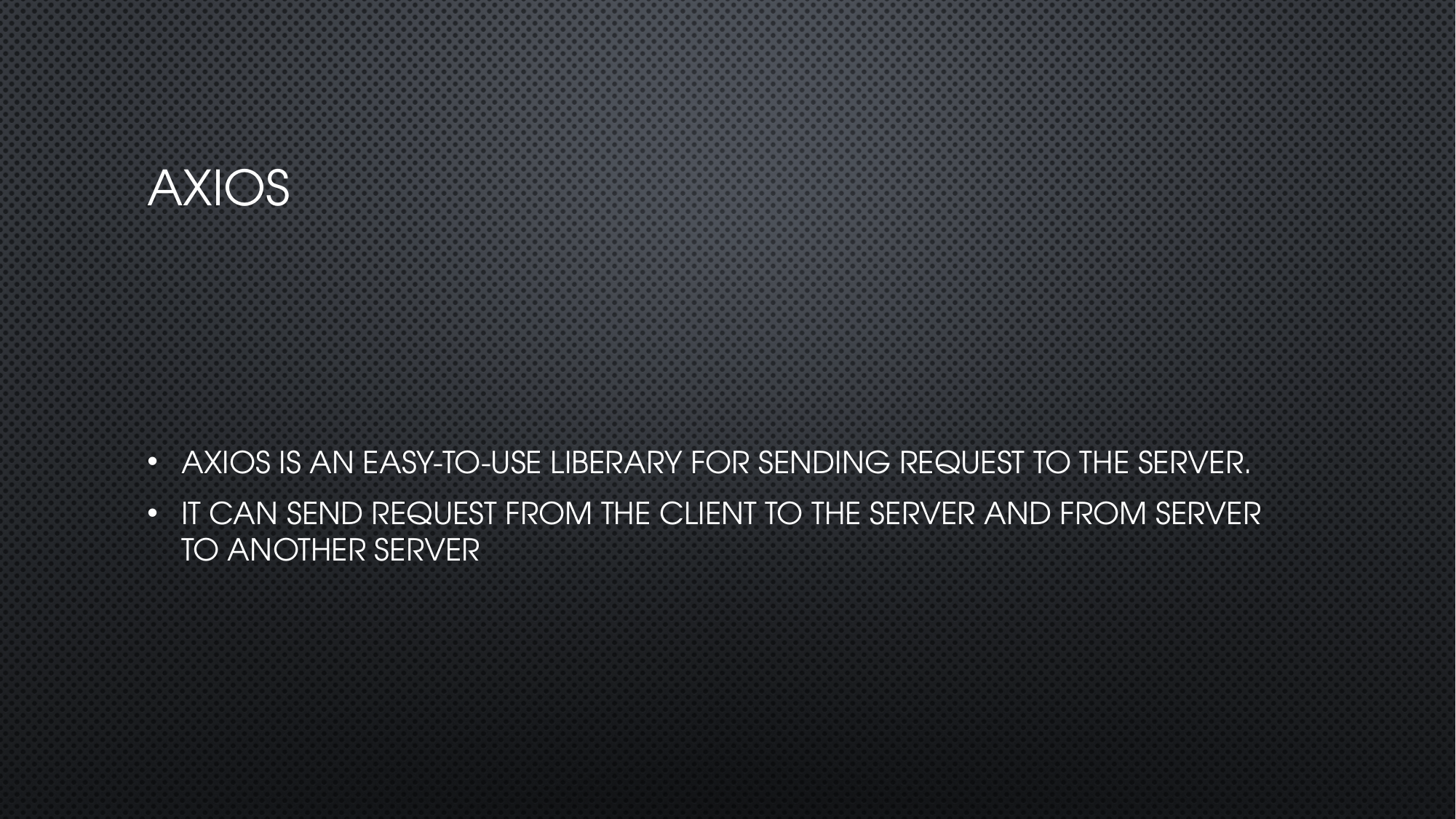

# Axios
Axios is an easy-to-use liberary for sending request to the server.
It can send request from the client to the server and from server to another server